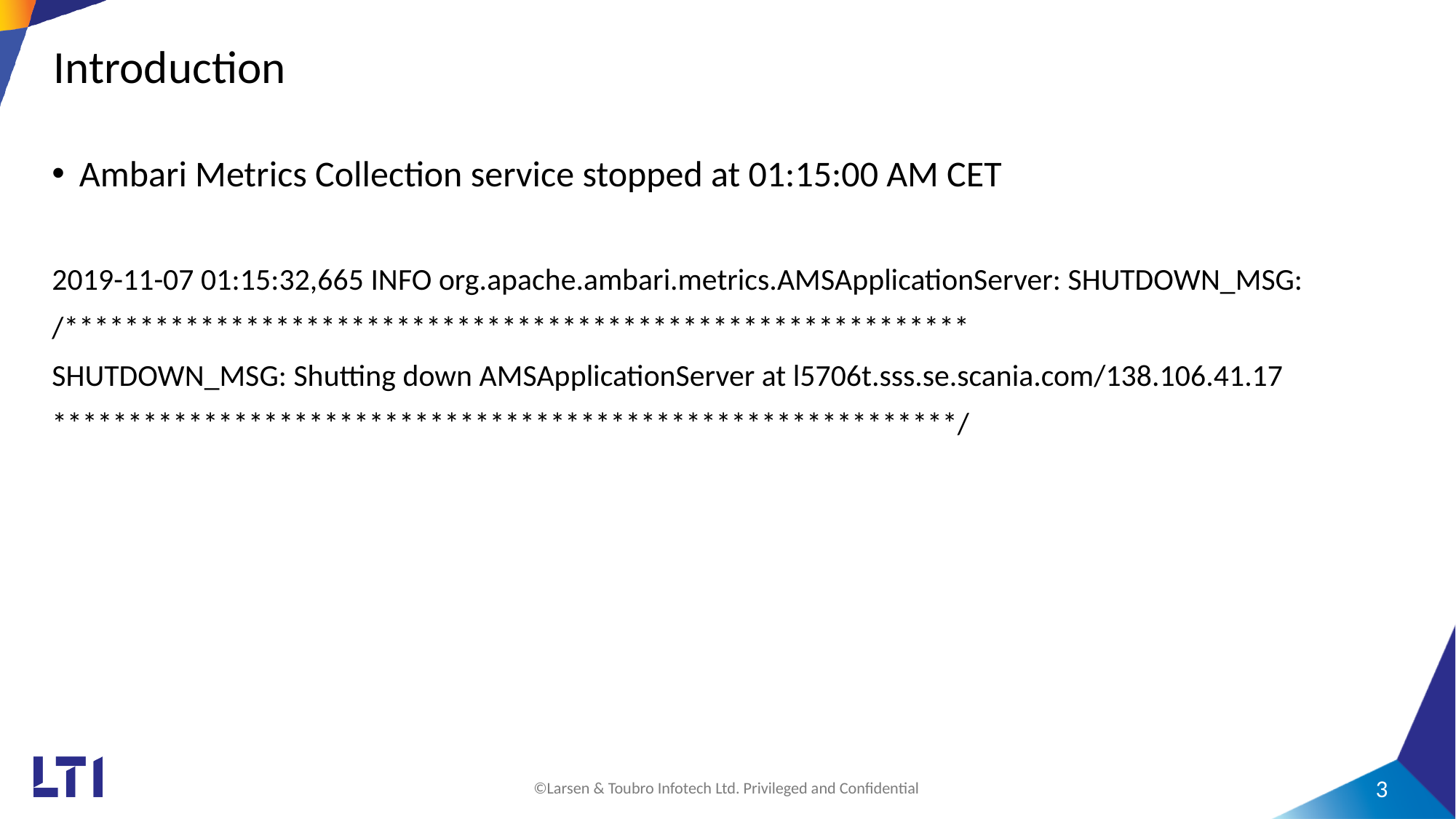

# Introduction
Ambari Metrics Collection service stopped at 01:15:00 AM CET

2019-11-07 01:15:32,665 INFO org.apache.ambari.metrics.AMSApplicationServer: SHUTDOWN_MSG:
/************************************************************
SHUTDOWN_MSG: Shutting down AMSApplicationServer at l5706t.sss.se.scania.com/138.106.41.17
************************************************************/